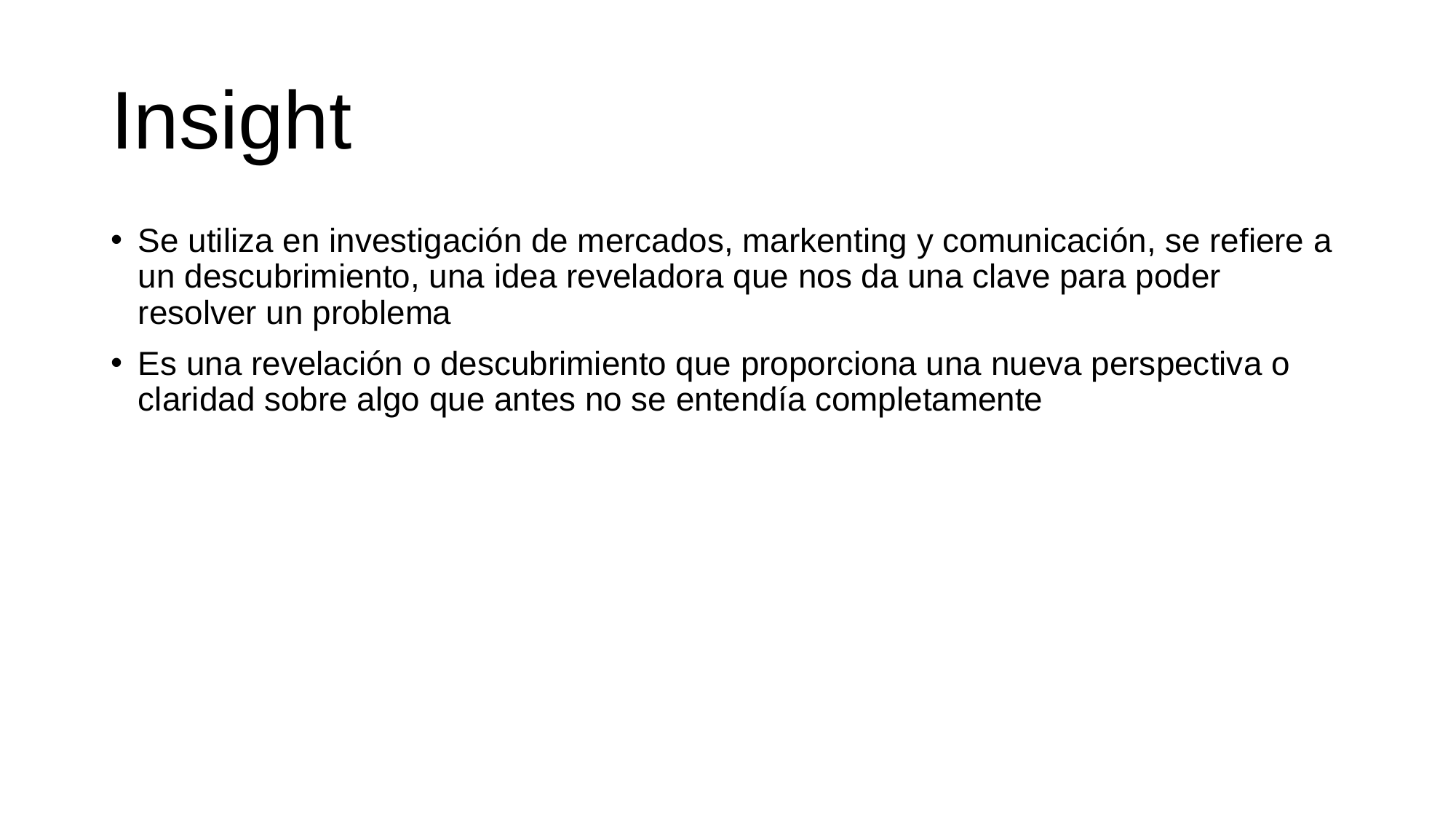

# Insight
Se utiliza en investigación de mercados, markenting y comunicación, se refiere a un descubrimiento, una idea reveladora que nos da una clave para poder resolver un problema
Es una revelación o descubrimiento que proporciona una nueva perspectiva o claridad sobre algo que antes no se entendía completamente